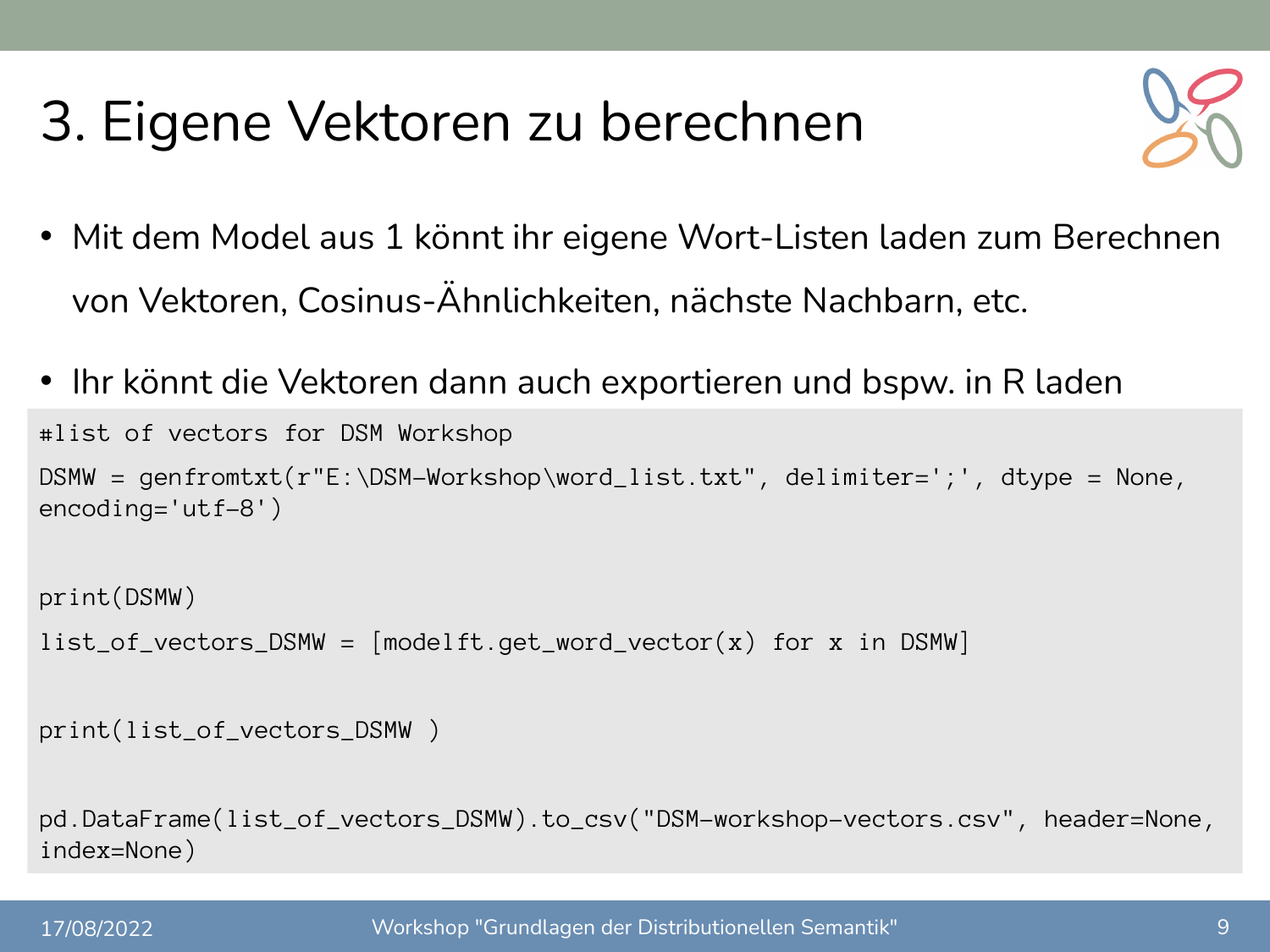

# 3. Eigene Vektoren zu berechnen
Mit dem Model aus 1 könnt ihr eigene Wort-Listen laden zum Berechnen von Vektoren, Cosinus-Ähnlichkeiten, nächste Nachbarn, etc.
Ihr könnt die Vektoren dann auch exportieren und bspw. in R laden

#list of vectors for DSM Workshop
DSMW = genfromtxt(r"E:\DSM-Workshop\word_list.txt", delimiter=';', dtype = None, encoding='utf-8')

print(DSMW)
list_of_vectors_DSMW = [modelft.get_word_vector(x) for x in DSMW]

print(list_of_vectors_DSMW )

pd.DataFrame(list_of_vectors_DSMW).to_csv("DSM-workshop-vectors.csv", header=None, index=None)
17/08/2022
Workshop "Grundlagen der Distributionellen Semantik"
9